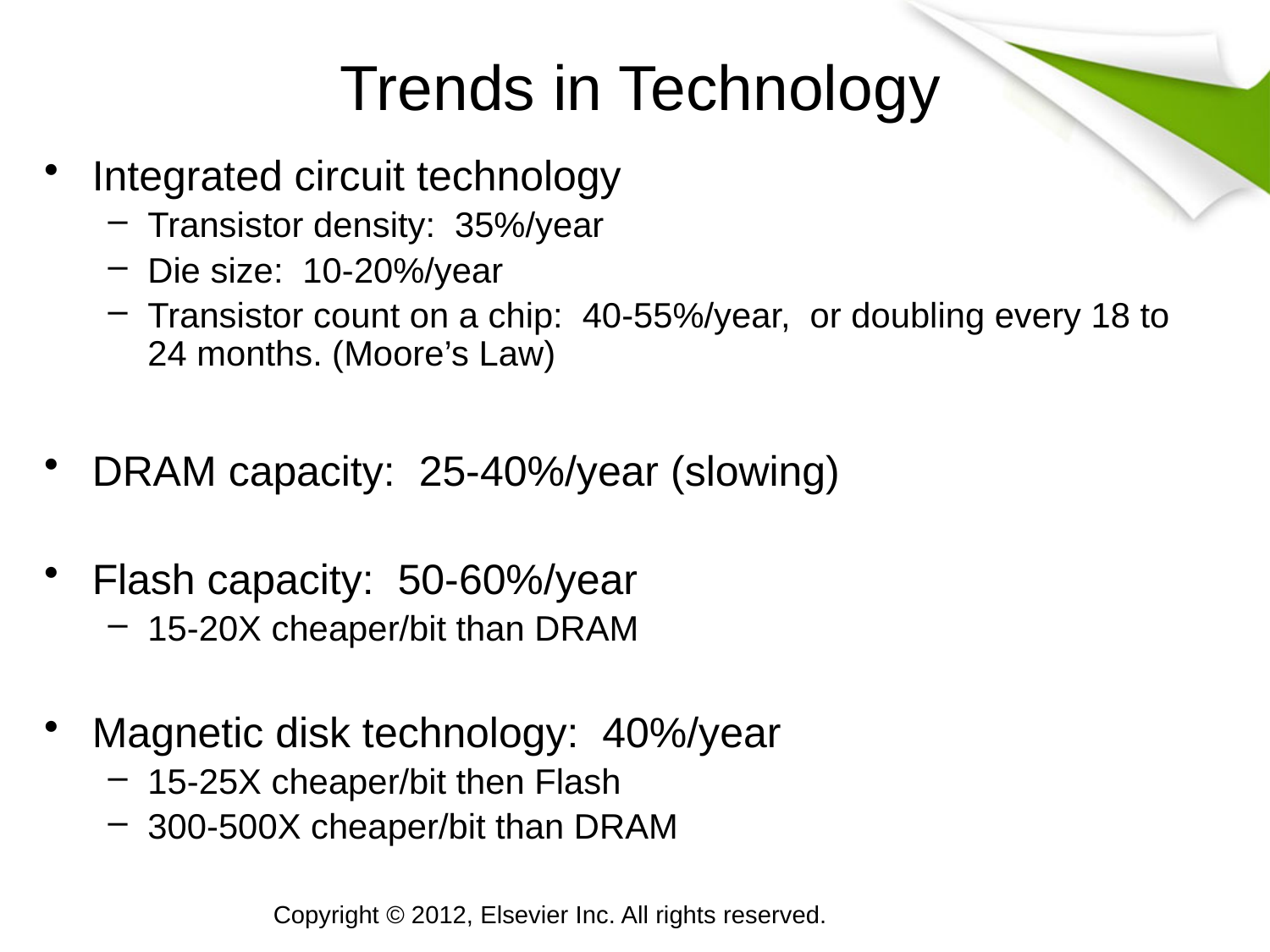

# Trends in Technology
Integrated circuit technology
Transistor density:  35%/year
Die size:  10-20%/year
Transistor count on a chip:  40-55%/year,  or doubling every 18 to 24 months. (Moore’s Law)

DRAM capacity:  25-40%/year (slowing)

Flash capacity:  50-60%/year
15-20X cheaper/bit than DRAM

Magnetic disk technology:  40%/year
15-25X cheaper/bit then Flash
300-500X cheaper/bit than DRAM
Copyright © 2012, Elsevier Inc. All rights reserved.